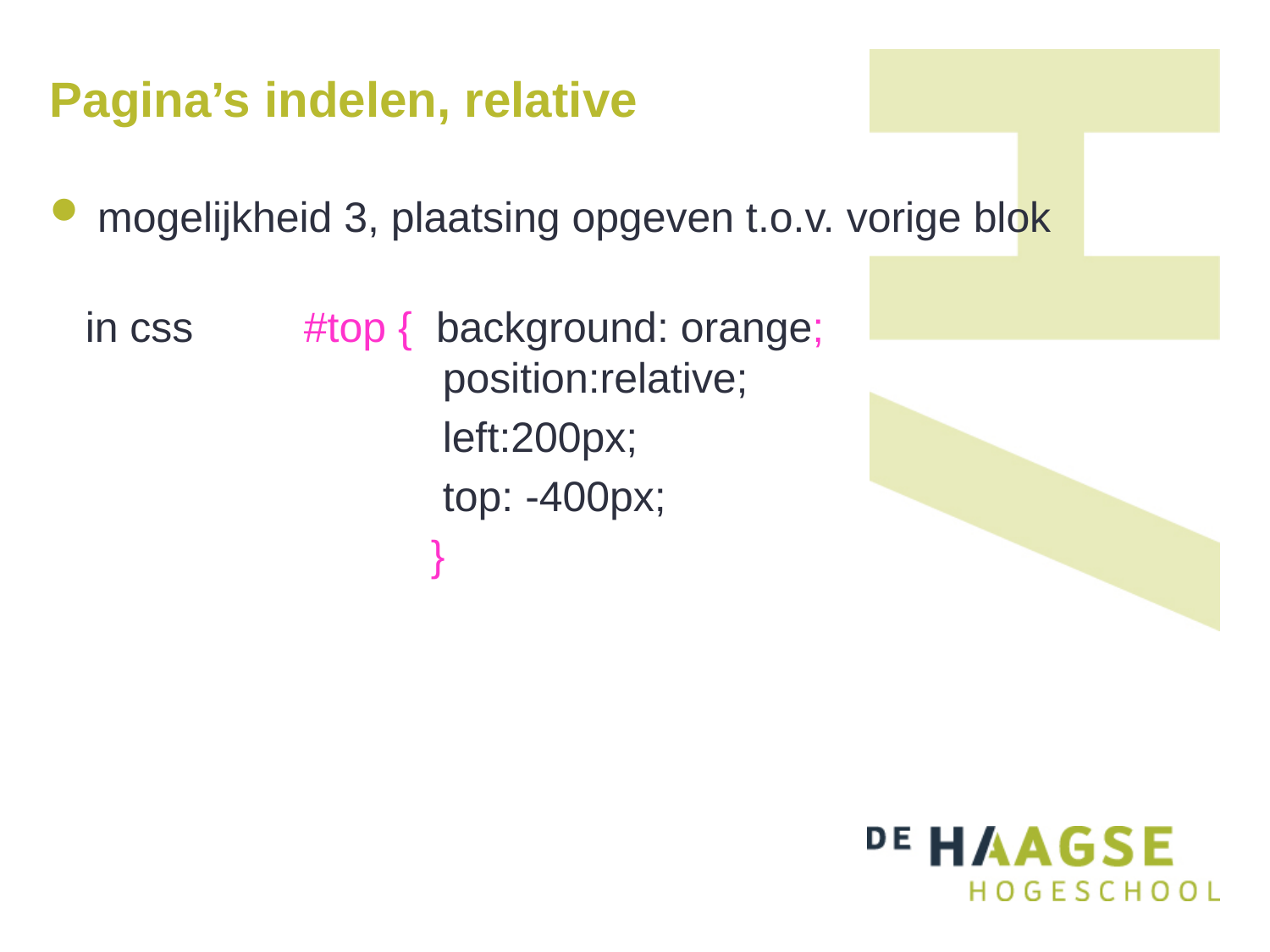

# Pagina’s indelen, relative
mogelijkheid 3, plaatsing opgeven t.o.v. vorige blok
   in css	#top {  background: orange;
			 position:relative;
			 left:200px;
			 top: -400px;
			}